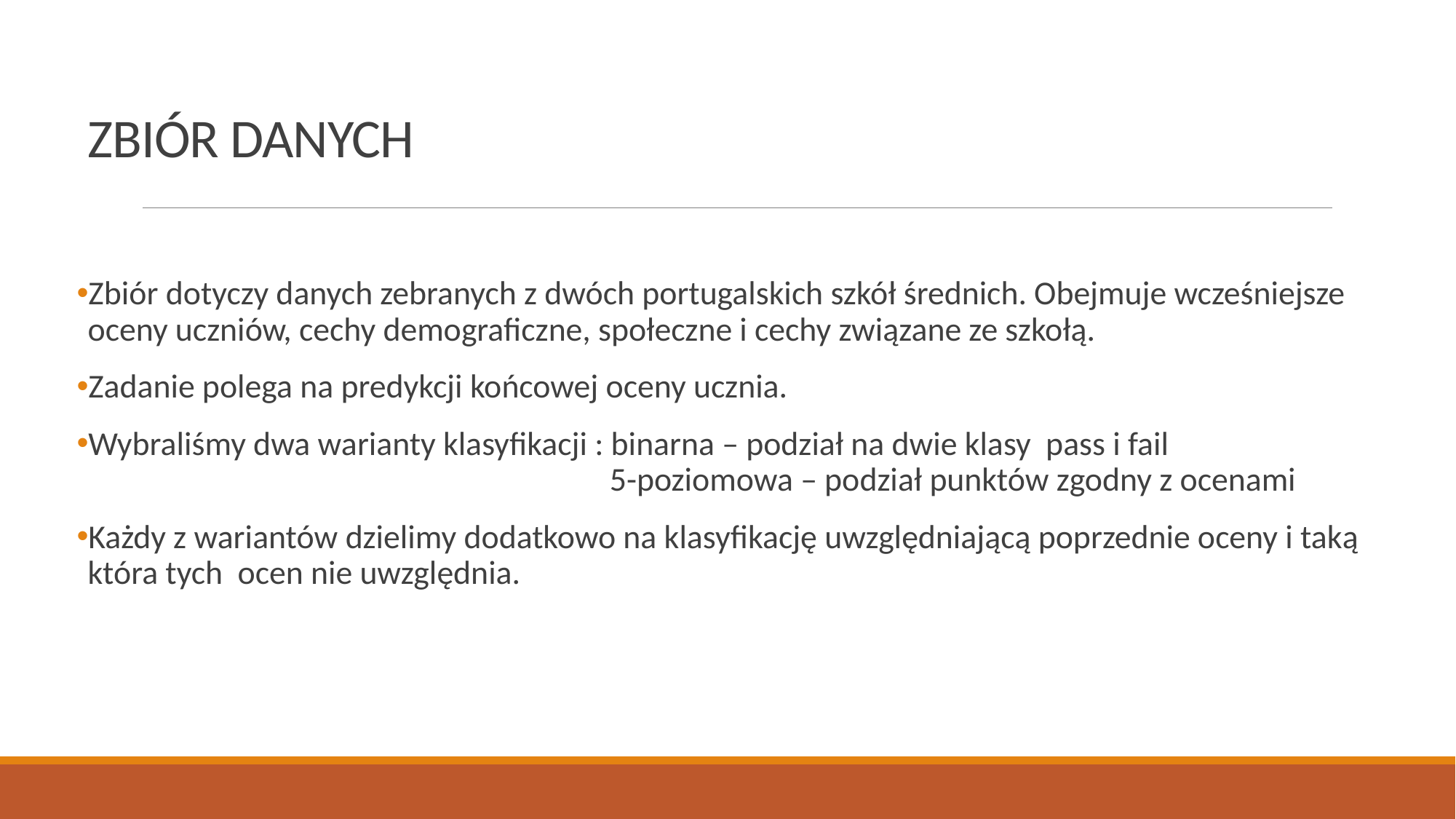

# ZBIÓR DANYCH

Zbiór dotyczy danych zebranych z dwóch portugalskich szkół średnich. Obejmuje wcześniejsze oceny uczniów, cechy demograficzne, społeczne i cechy związane ze szkołą.
Zadanie polega na predykcji końcowej oceny ucznia.
Wybraliśmy dwa warianty klasyfikacji : binarna – podział na dwie klasy  pass i fail
                                                                      5-poziomowa – podział punktów zgodny z ocenami
Każdy z wariantów dzielimy dodatkowo na klasyfikację uwzględniającą poprzednie oceny i taką która tych  ocen nie uwzględnia.